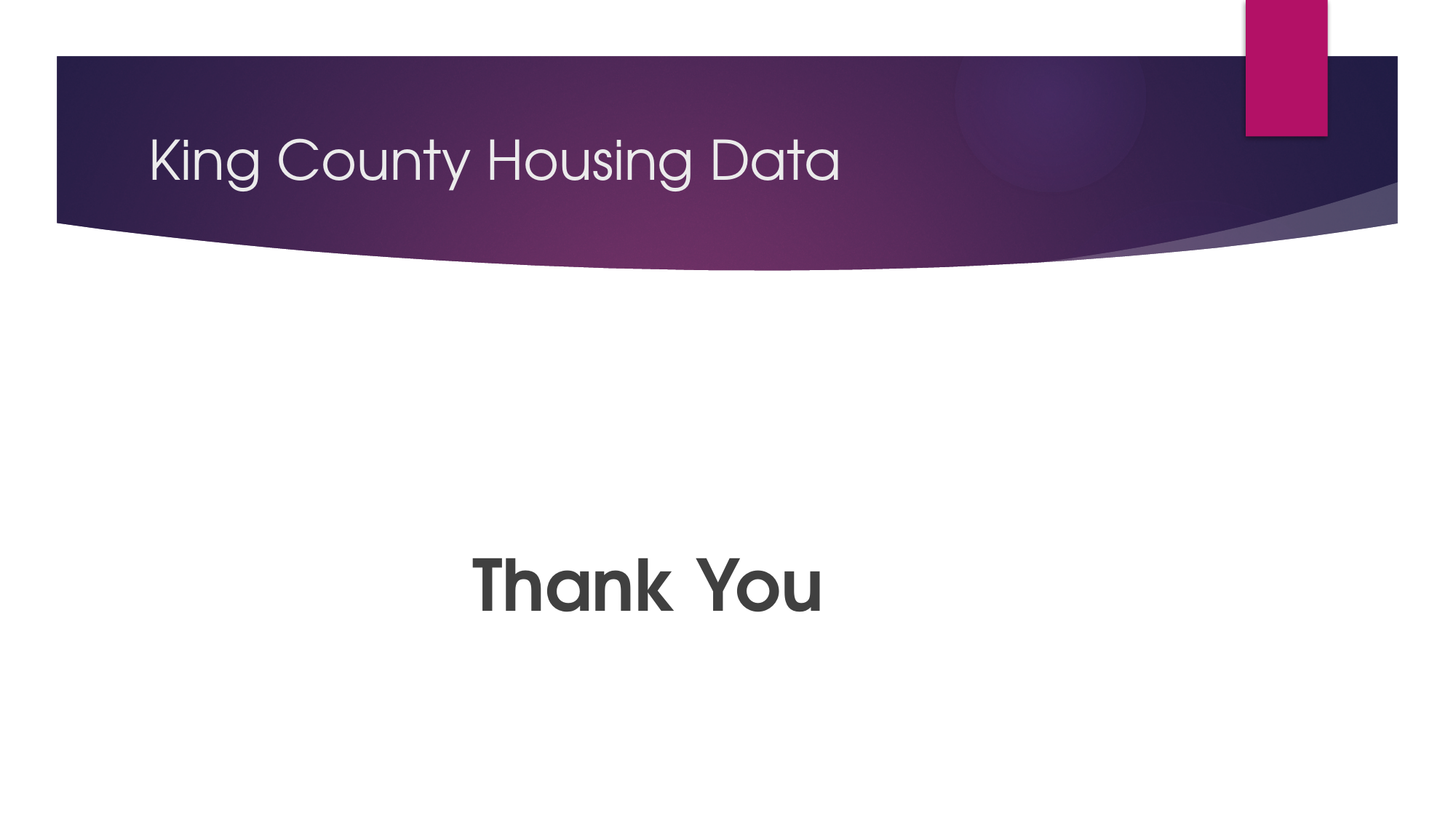

# King County Housing Data
   Thank You